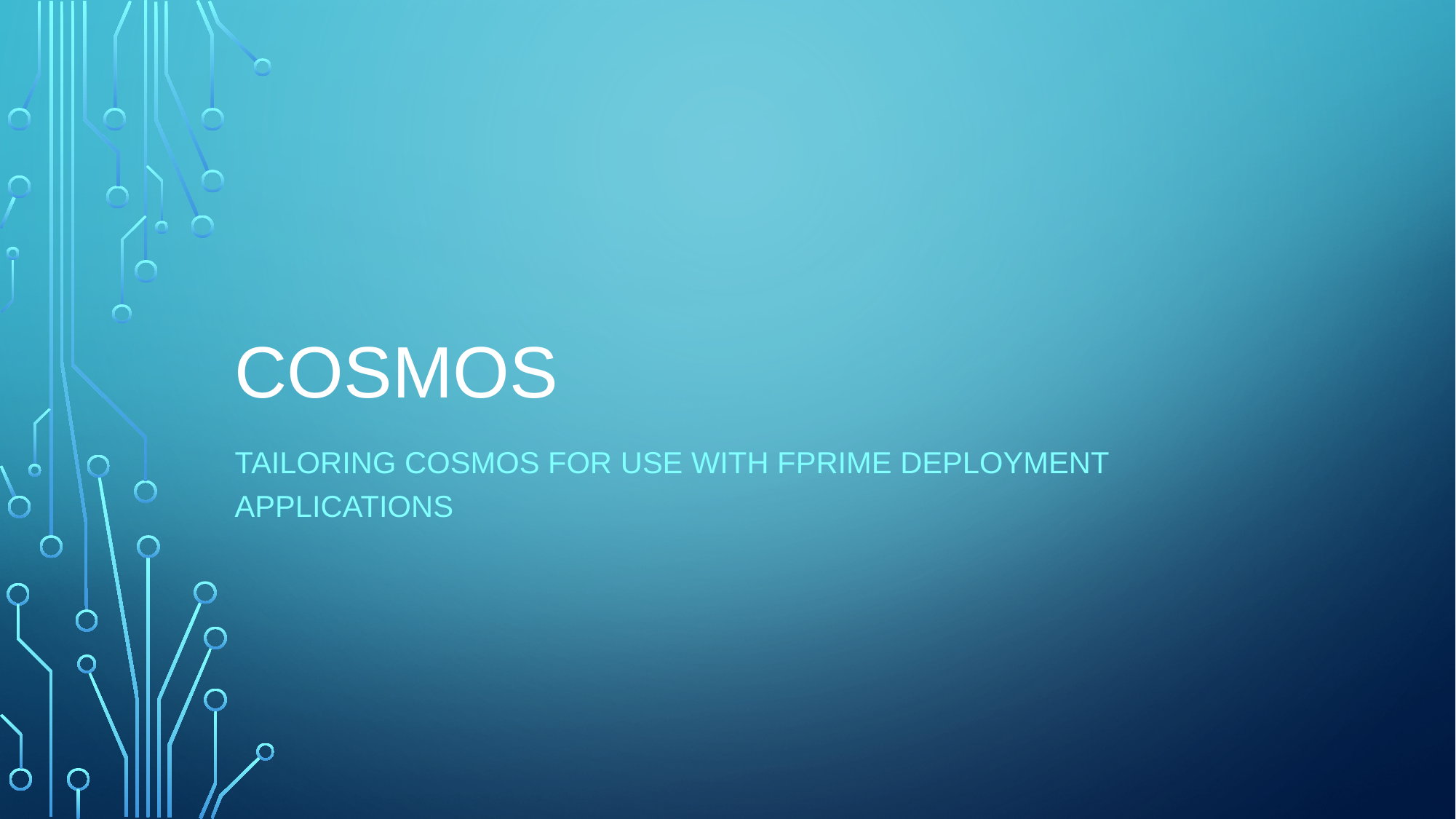

# Cosmos
Tailoring cosmos for use with fprime deployment applications